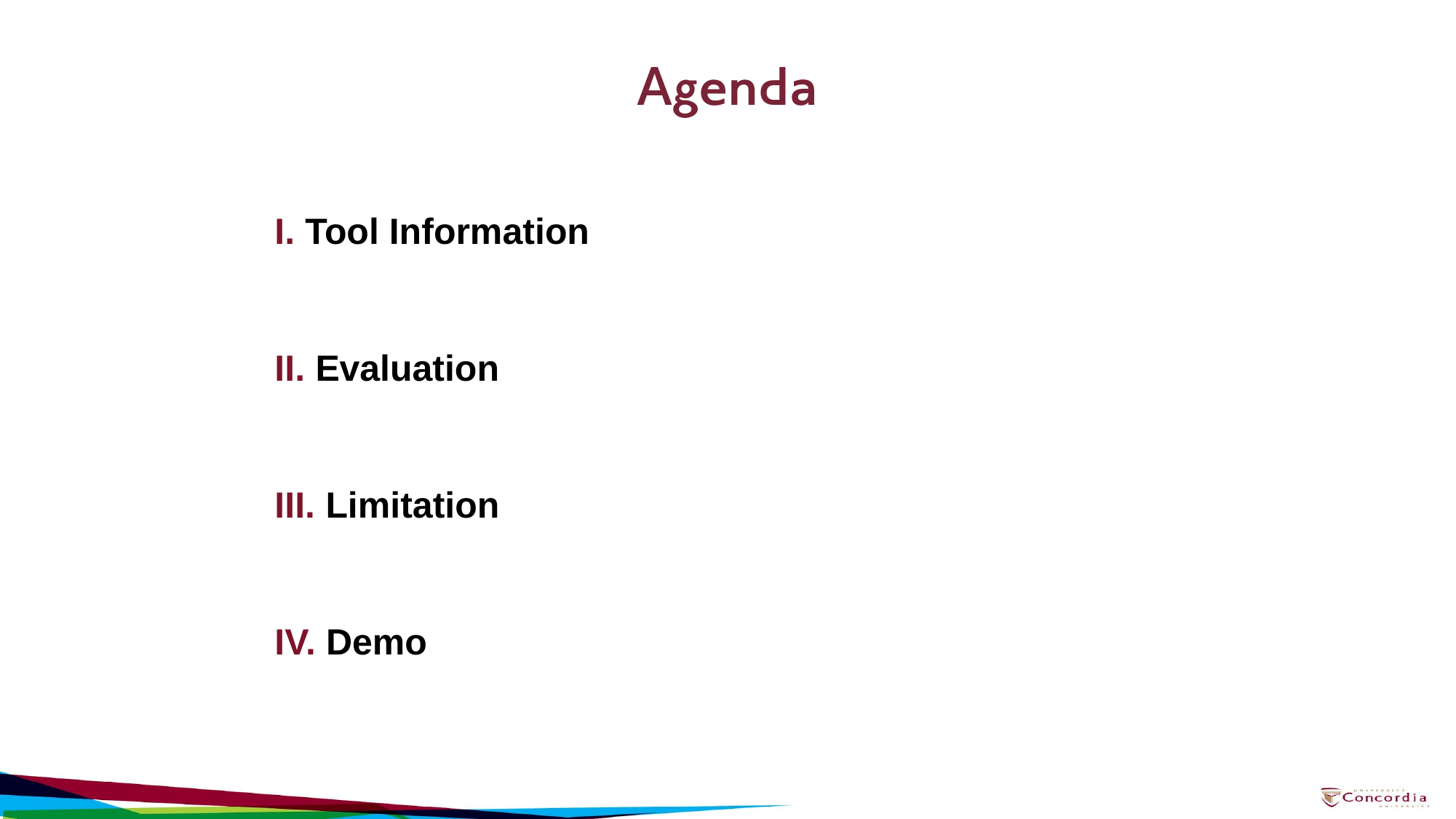

# Agenda

I. Tool Information

II. Evaluation

III. Limitation

IV. Demo